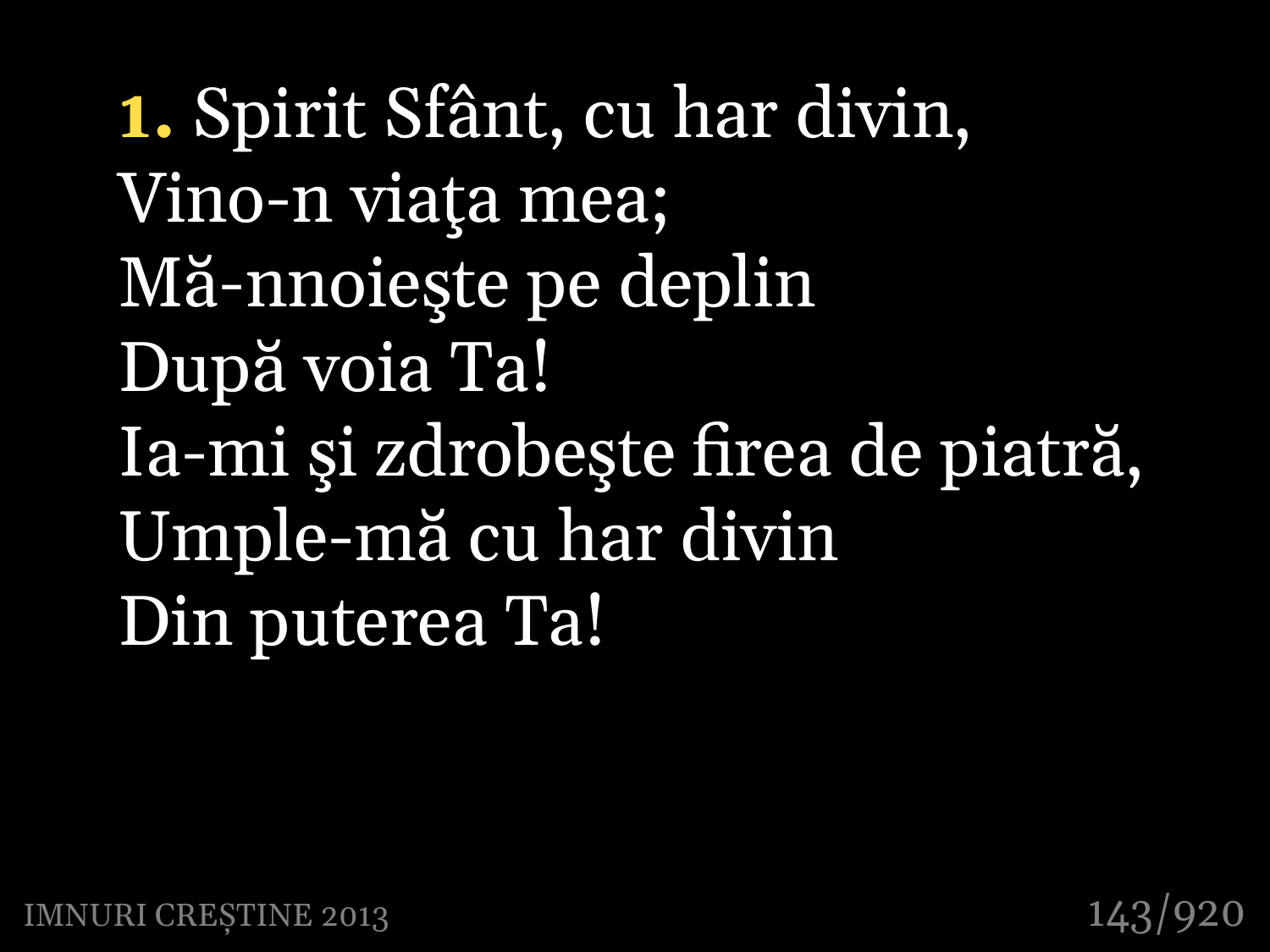

1. Spirit Sfânt, cu har divin,
Vino-n viaţa mea;
Mă-nnoieşte pe deplin
După voia Ta!
Ia-mi şi zdrobeşte firea de piatră,
Umple-mă cu har divin
Din puterea Ta!
131/920
143/920
IMNURI CREȘTINE 2013